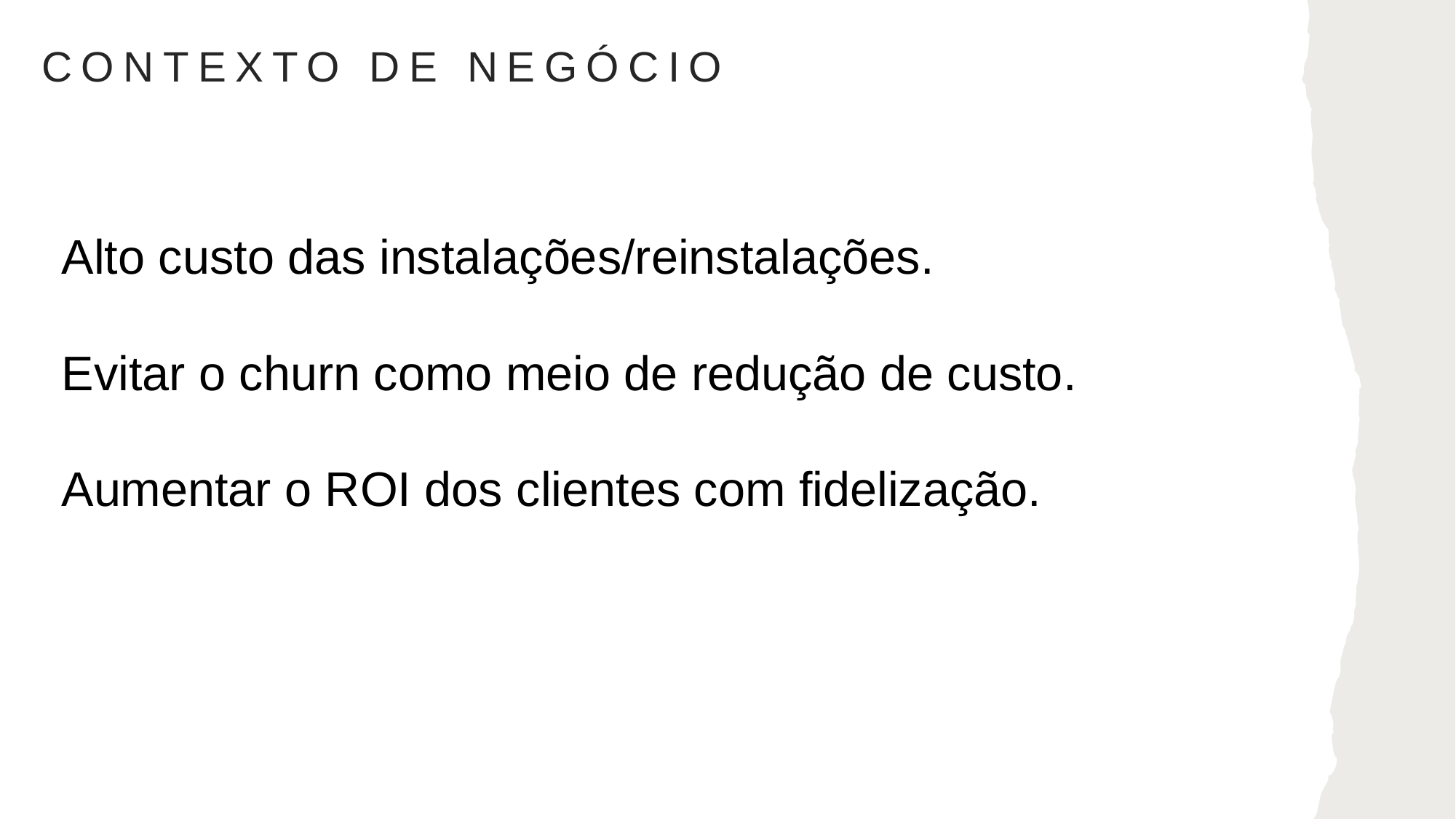

Contexto de negócio
Alto custo das instalações/reinstalações.

Evitar o churn como meio de redução de custo.

Aumentar o ROI dos clientes com fidelização.